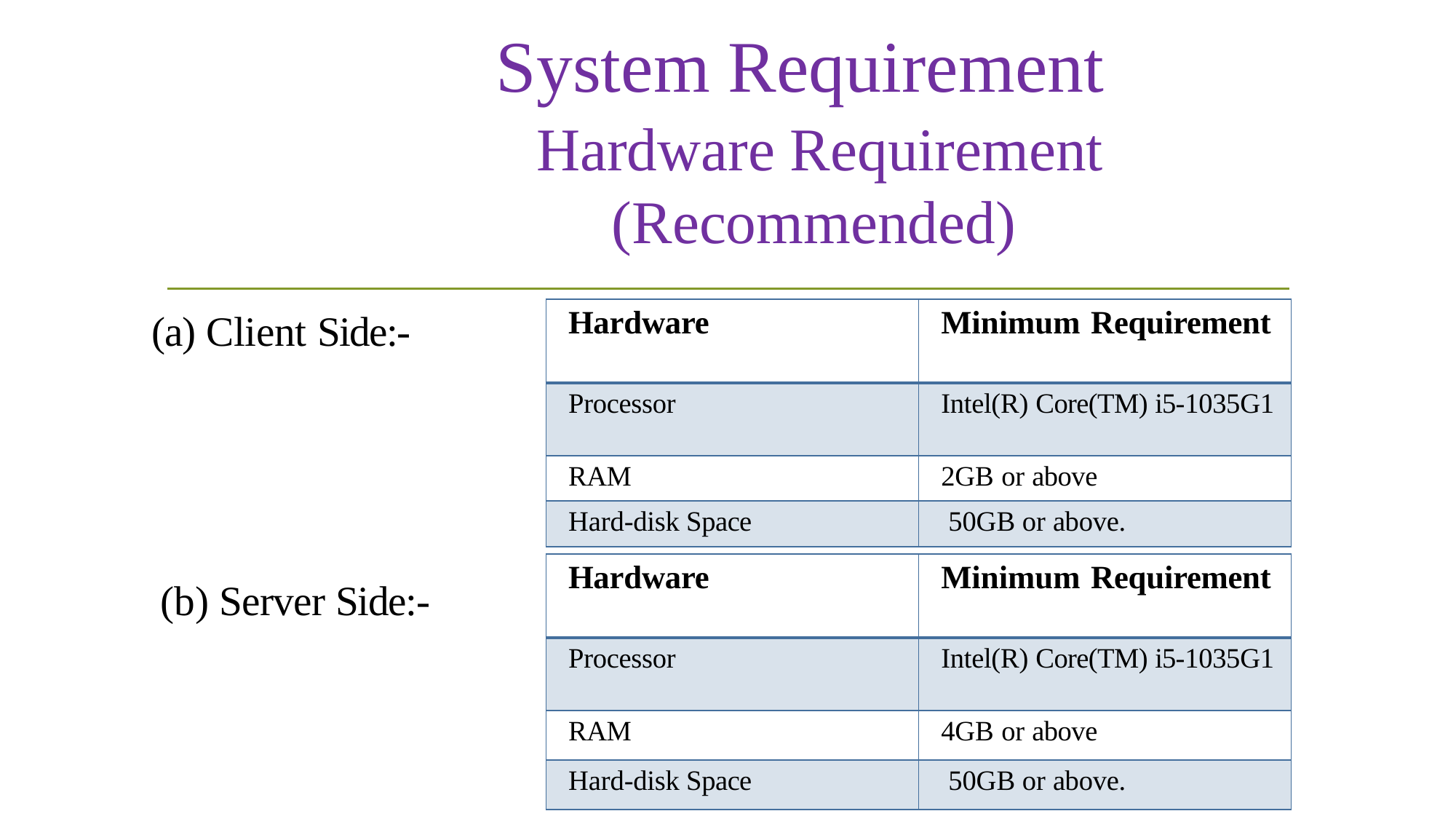

System Requirement
      		Hardware Requirement         		     (Recommended)

| Hardware | Minimum Requirement |
| --- | --- |
| Processor | Intel(R) Core(TM) i5-1035G1 |
| RAM | 2GB or above |
| Hard-disk Space | 50GB or above. |
# (a) Client Side:-
| Hardware | Minimum Requirement |
| --- | --- |
| Processor | Intel(R) Core(TM) i5-1035G1 |
| RAM | 4GB or above |
| Hard-disk Space | 50GB or above. |
(b) Server Side:-